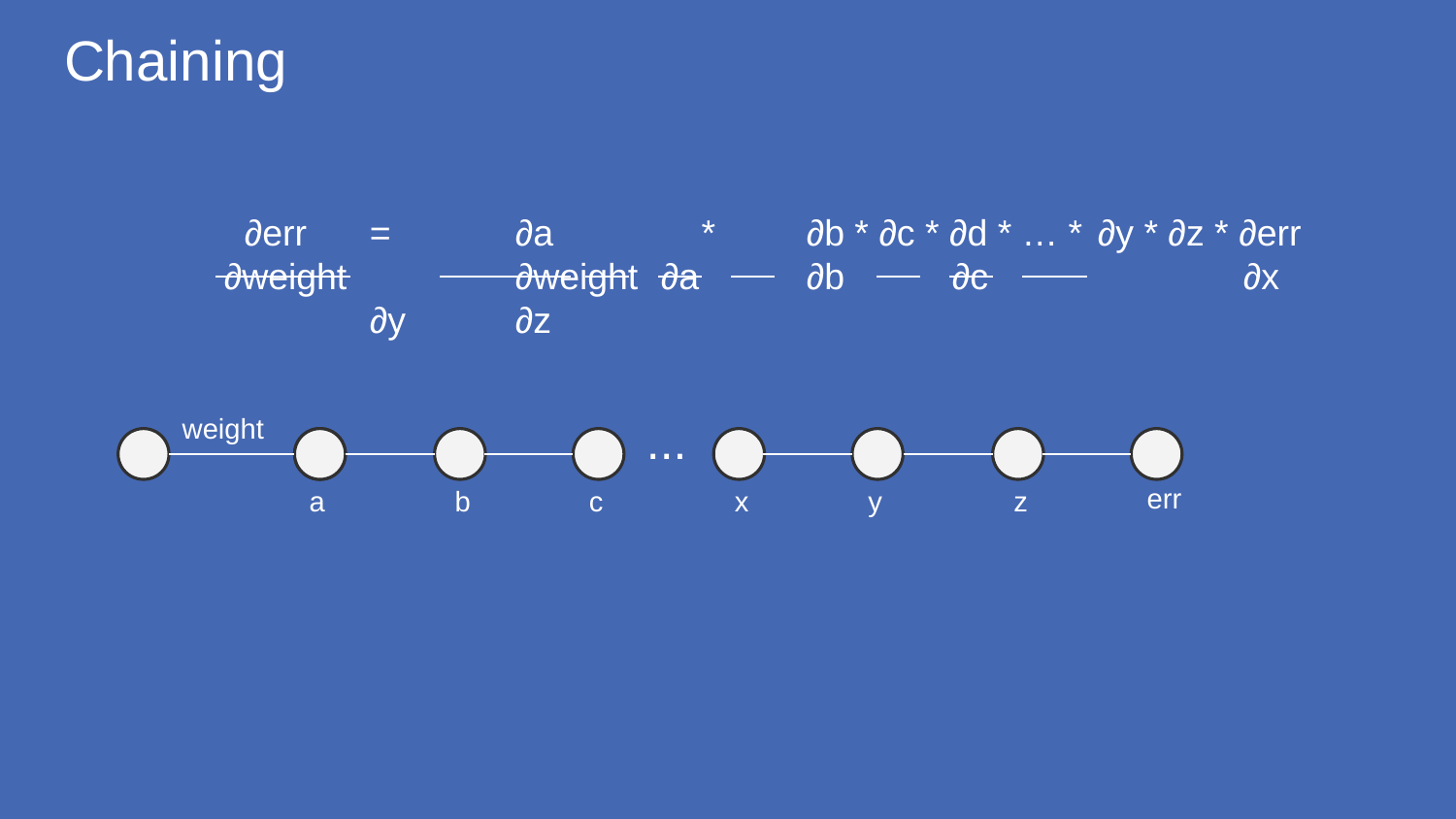

# Chaining

  ∂err 	= 	∂a 	    * 	∂b * ∂c * ∂d * … * 	∂y * ∂z * ∂err
∂weight		∂weight	∂a	∂b	∂c		∂x	∂y	∂z

weight
...

+

err
a
b
c
x
y
z